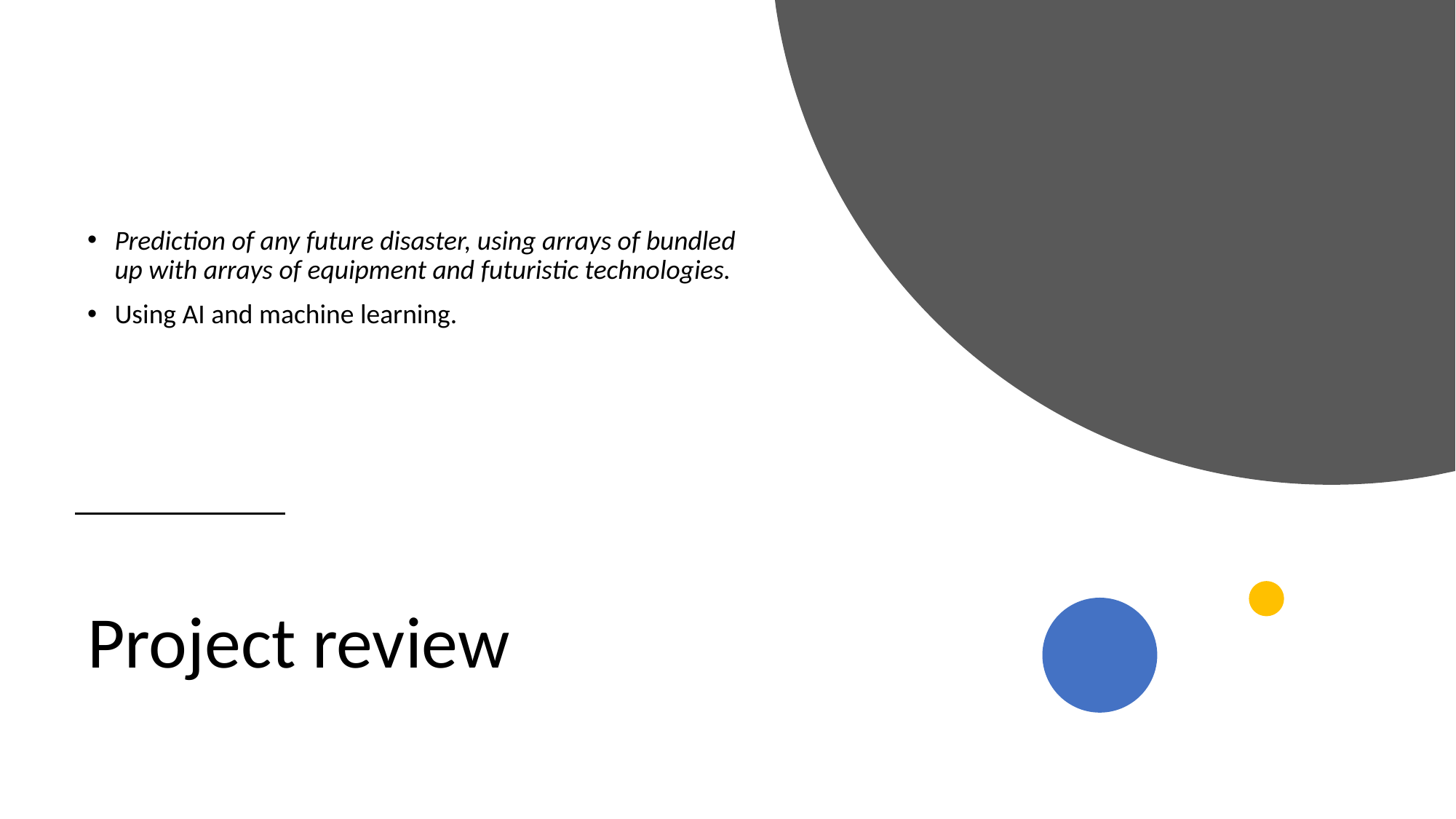

Prediction of any future disaster, using arrays of bundled up with arrays of equipment and futuristic technologies.
Using AI and machine learning.
# Project review